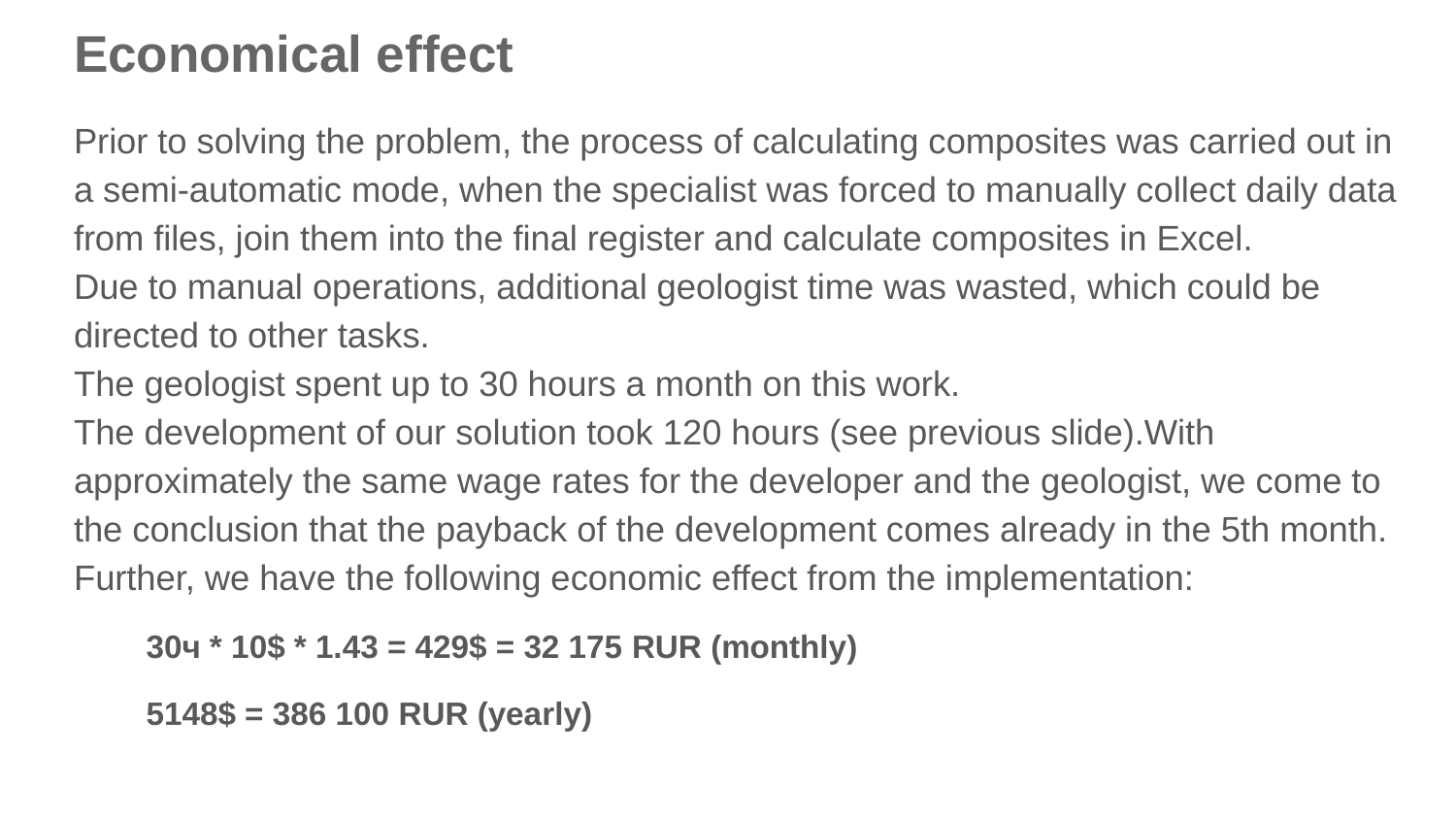

# Economical effect
Prior to solving the problem, the process of calculating composites was carried out in a semi-automatic mode, when the specialist was forced to manually collect daily data from files, join them into the final register and calculate composites in Excel.
Due to manual operations, additional geologist time was wasted, which could be directed to other tasks.
The geologist spent up to 30 hours a month on this work.
The development of our solution took 120 hours (see previous slide).With approximately the same wage rates for the developer and the geologist, we come to the conclusion that the payback of the development comes already in the 5th month.
Further, we have the following economic effect from the implementation:
30ч * 10$ * 1.43 = 429$ = 32 175 RUR (monthly)
5148$ = 386 100 RUR (yearly)